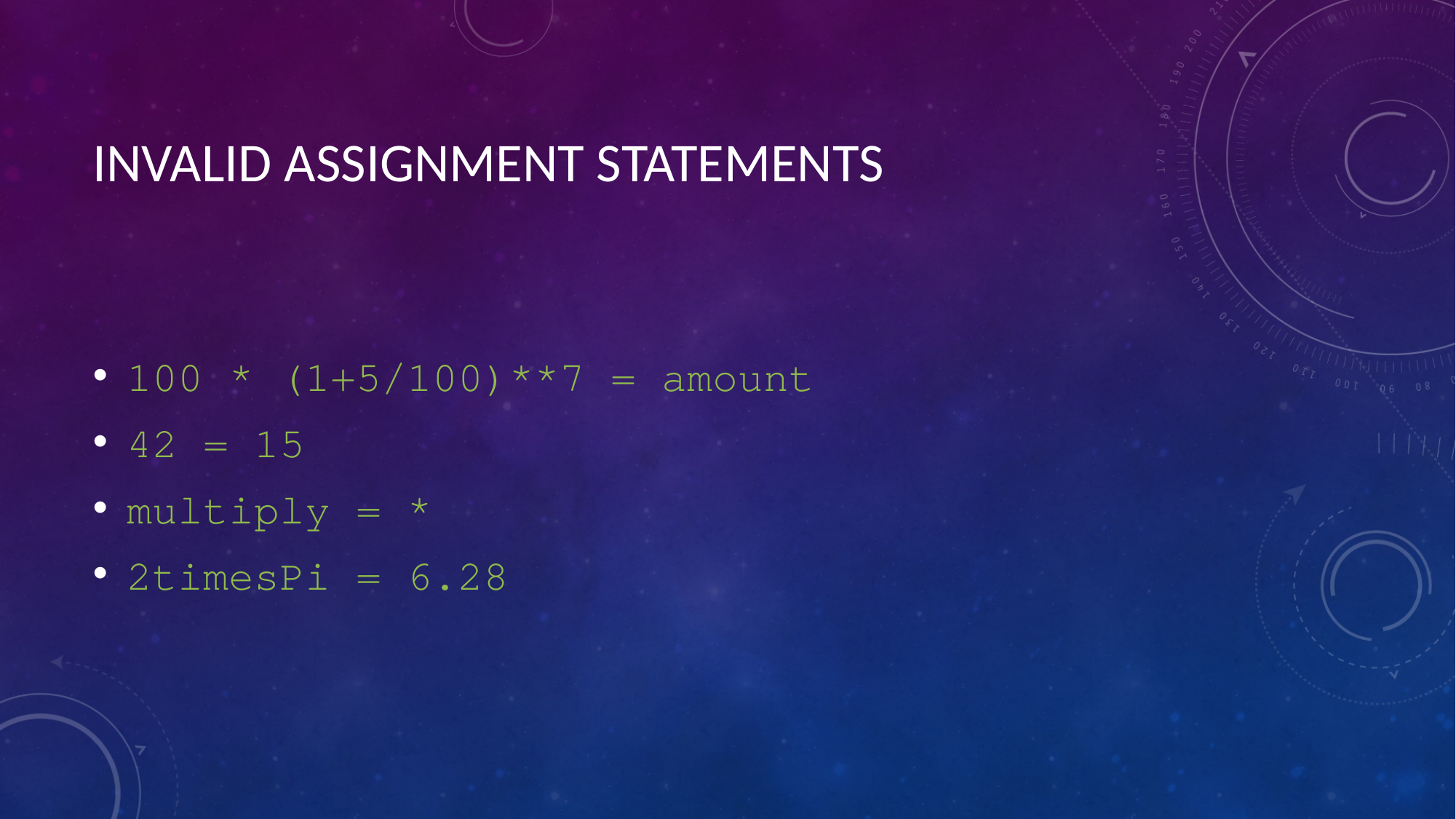

# Invalid assignment statements
100 * (1+5/100)**7 = amount
42 = 15
multiply = *
2timesPi = 6.28